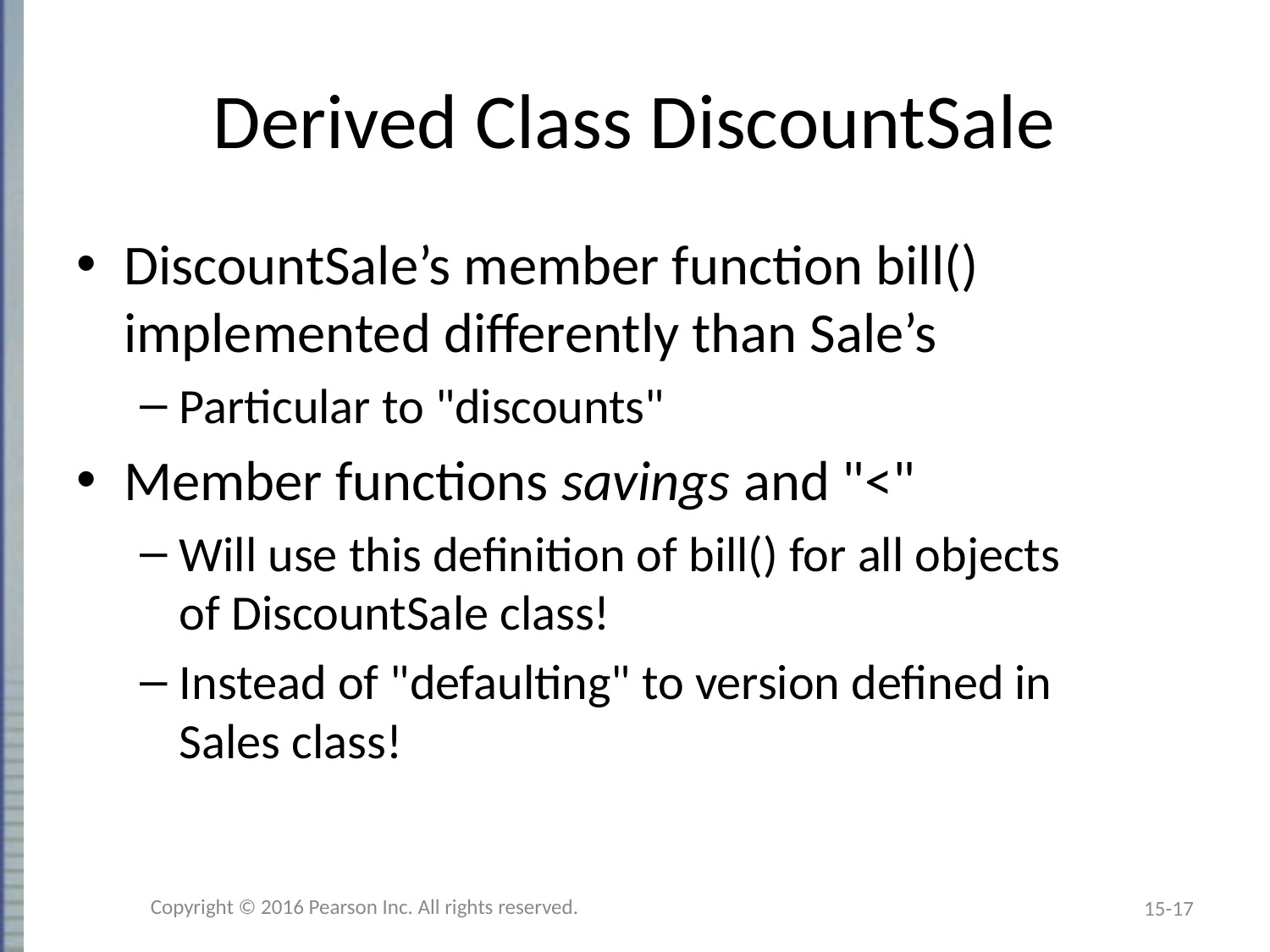

# Derived Class DiscountSale
DiscountSale’s member function bill()
implemented differently than Sale’s
Particular to "discounts"
Member functions savings and "<"
Will use this definition of bill() for all objects
of DiscountSale class!
Instead of "defaulting" to version defined in
Sales class!
Copyright © 2016 Pearson Inc. All rights reserved.
15-17